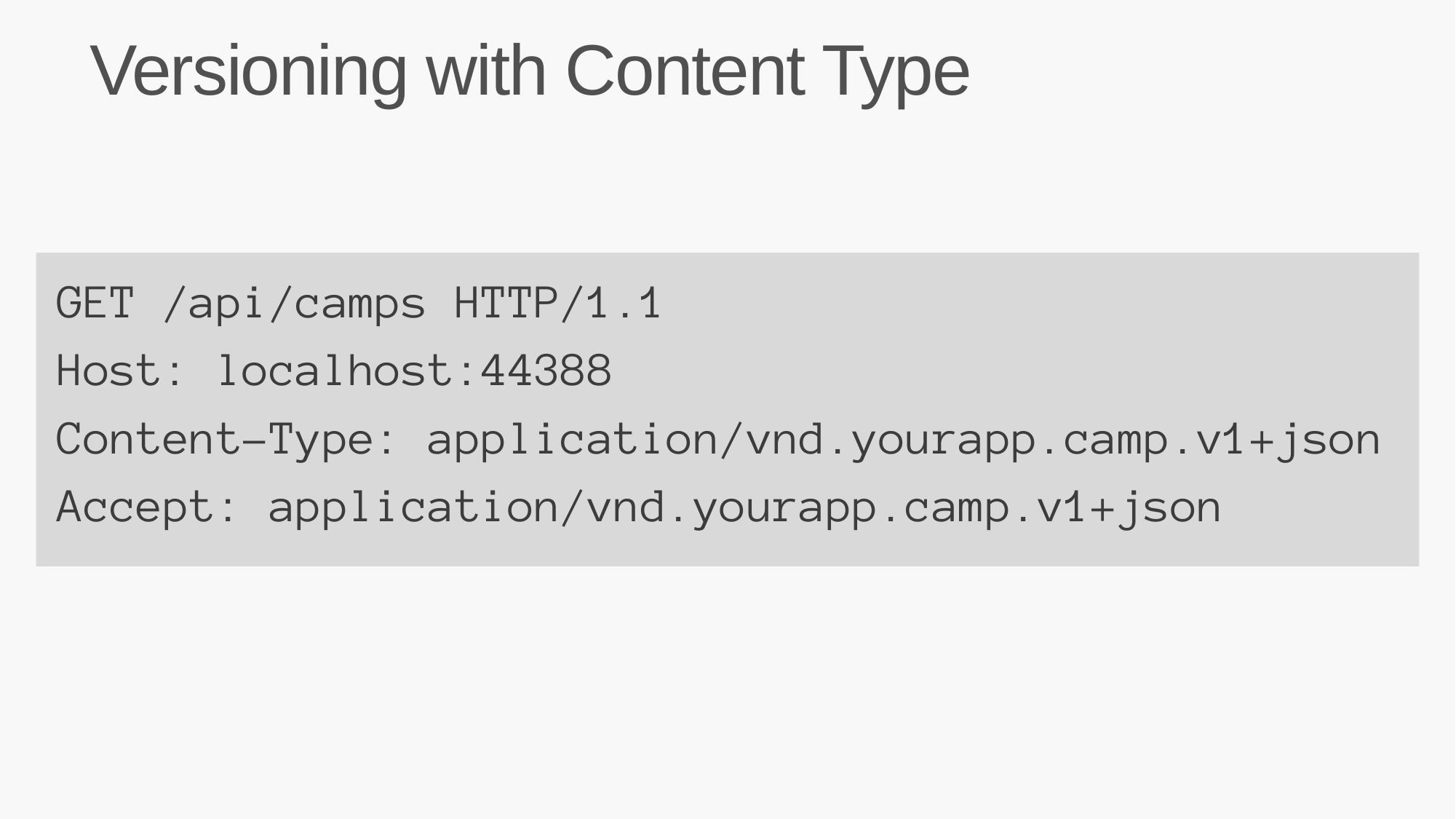

# Versioning with Content Type
GET /api/camps HTTP/1.1
Host: localhost:44388
Content-Type: application/vnd.yourapp.camp.v1+json
Accept: application/vnd.yourapp.camp.v1+json